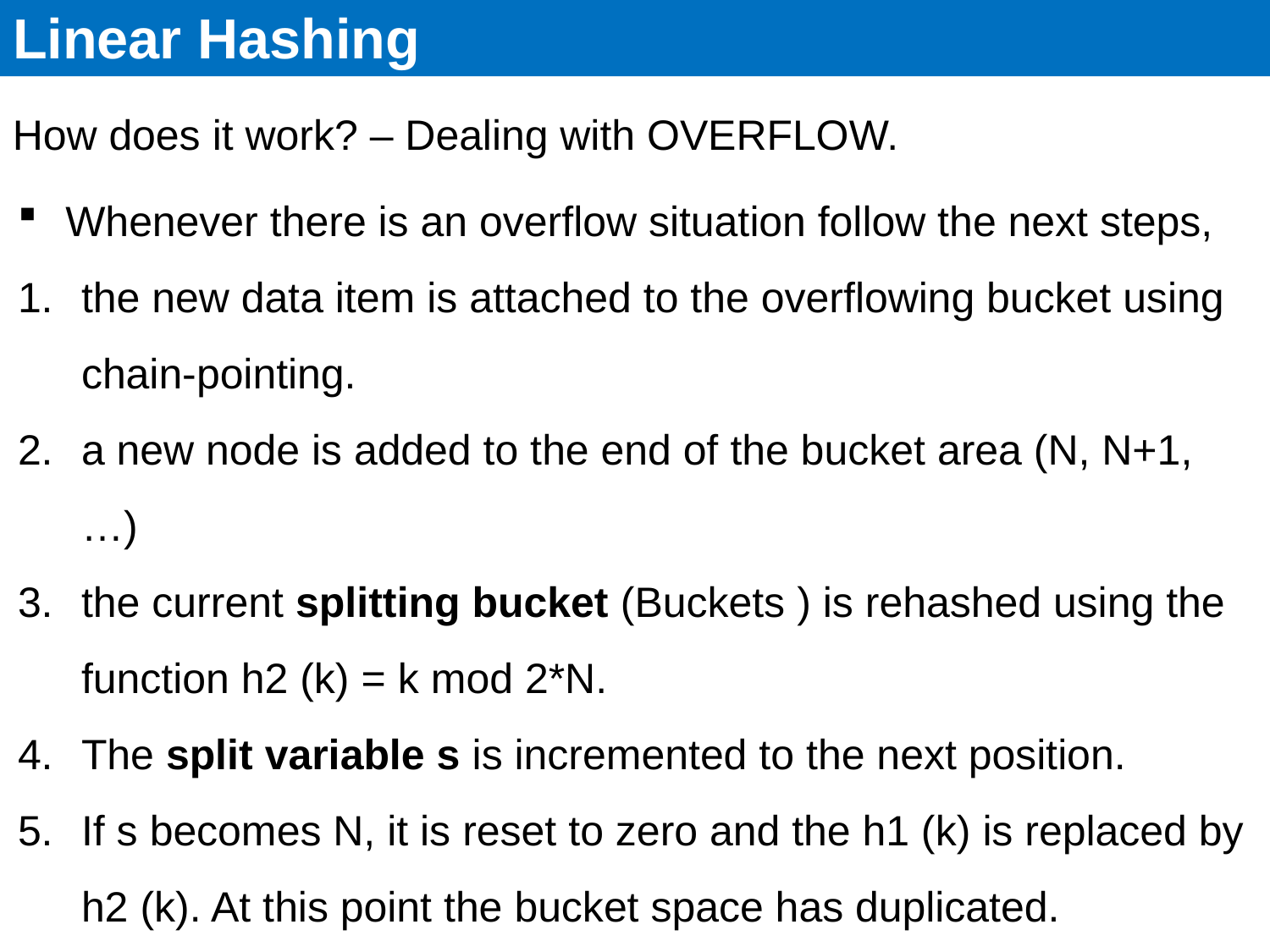

# Linear Hashing
How does it work? – Dealing with OVERFLOW.
Whenever there is an overflow situation follow the next steps,
the new data item is attached to the overflowing bucket using chain-pointing.
a new node is added to the end of the bucket area (N, N+1, …)
the current splitting bucket (Buckets ) is rehashed using the function h2 (k) = k mod 2*N.
The split variable s is incremented to the next position.
If s becomes N, it is reset to zero and the h1 (k) is replaced by h2 (k). At this point the bucket space has duplicated.